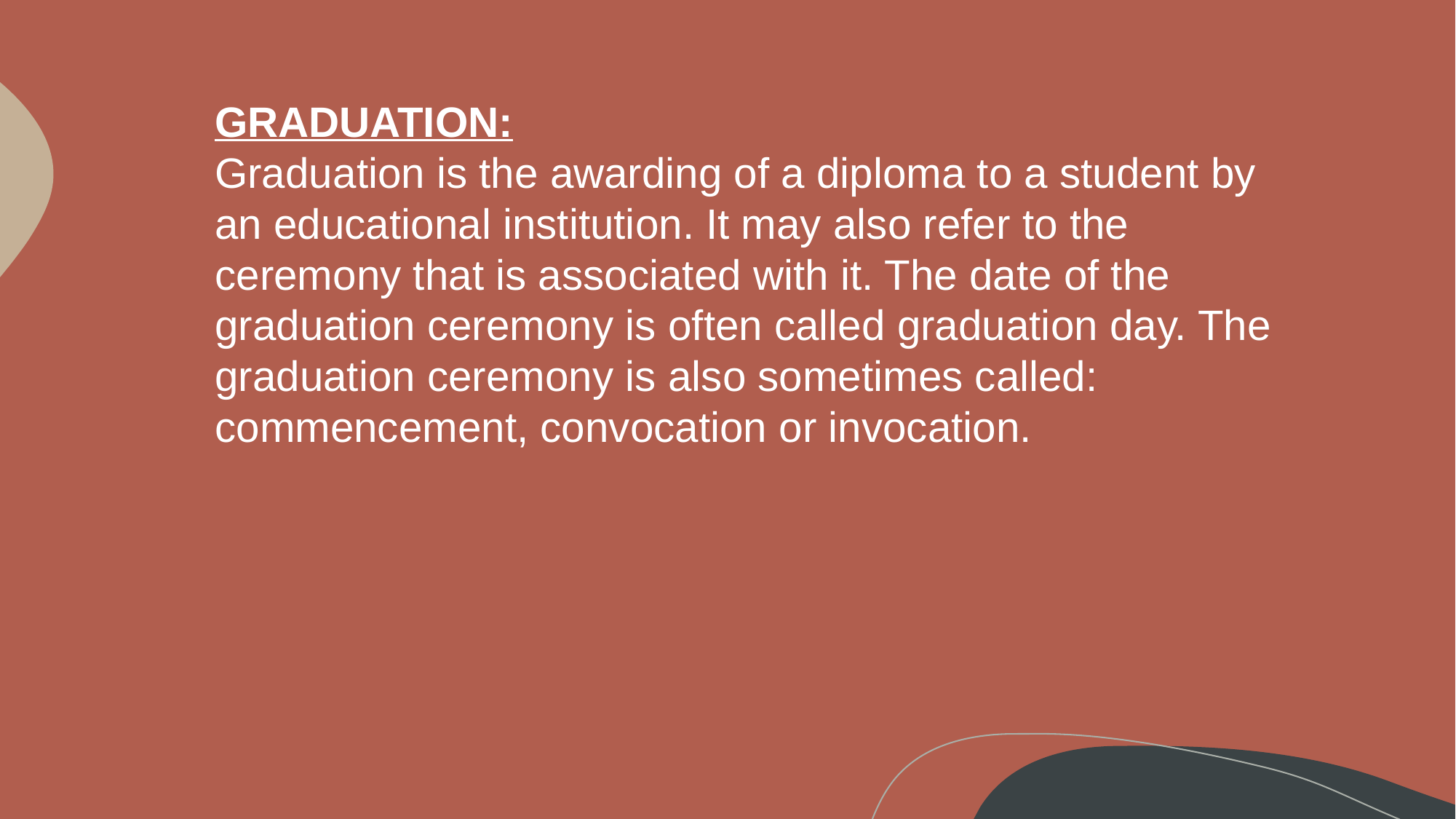

GRADUATION:
Graduation is the awarding of a diploma to a student by an educational institution. It may also refer to the ceremony that is associated with it. The date of the graduation ceremony is often called graduation day. The graduation ceremony is also sometimes called: commencement, convocation or invocation.